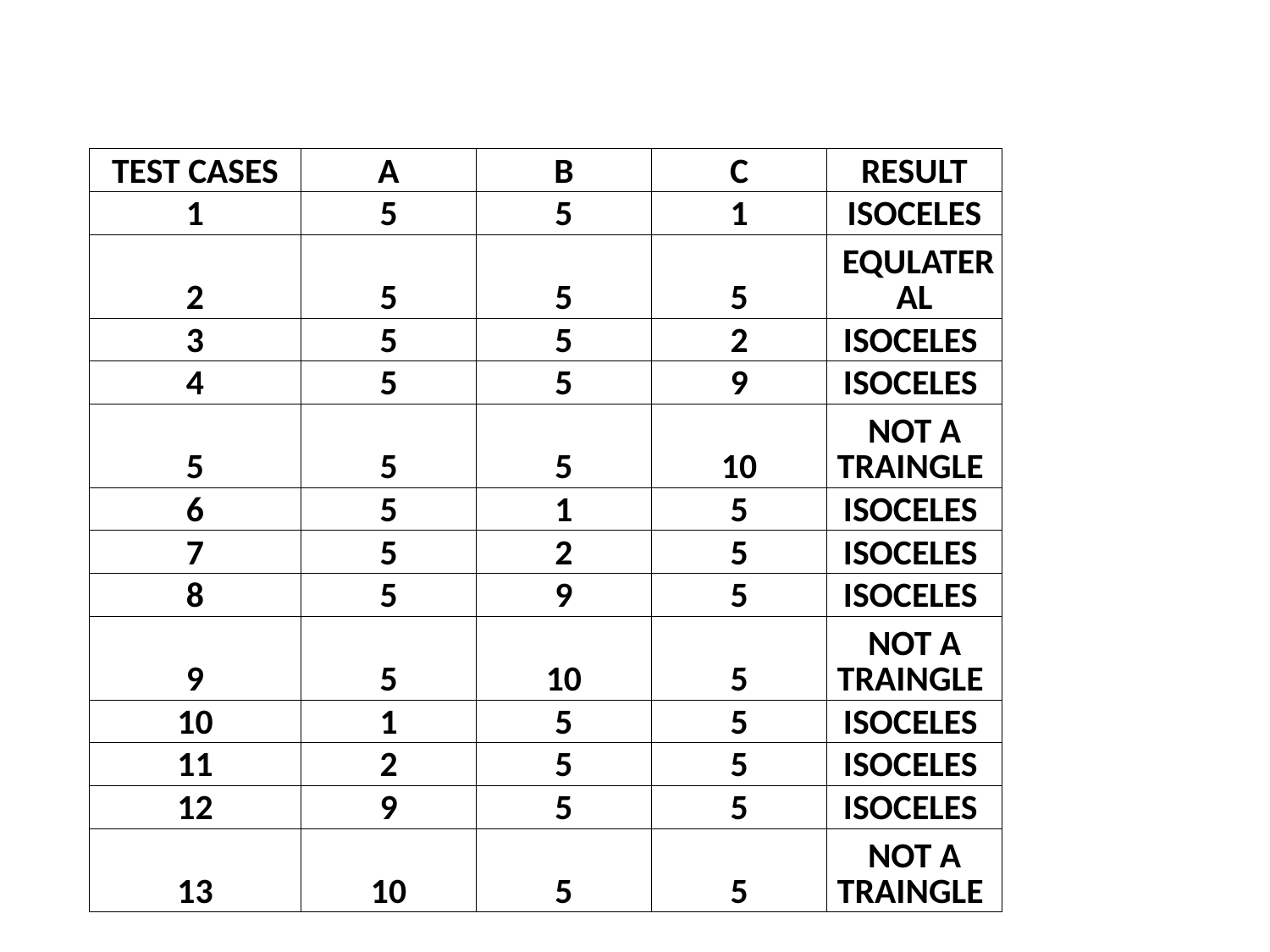

| TEST CASES | A | B | C | RESULT |
| --- | --- | --- | --- | --- |
| 1 | 5 | 5 | 1 | ISOCELES |
| 2 | 5 | 5 | 5 | EQULATERAL |
| 3 | 5 | 5 | 2 | ISOCELES |
| 4 | 5 | 5 | 9 | ISOCELES |
| 5 | 5 | 5 | 10 | NOT A TRAINGLE |
| 6 | 5 | 1 | 5 | ISOCELES |
| 7 | 5 | 2 | 5 | ISOCELES |
| 8 | 5 | 9 | 5 | ISOCELES |
| 9 | 5 | 10 | 5 | NOT A TRAINGLE |
| 10 | 1 | 5 | 5 | ISOCELES |
| 11 | 2 | 5 | 5 | ISOCELES |
| 12 | 9 | 5 | 5 | ISOCELES |
| 13 | 10 | 5 | 5 | NOT A TRAINGLE |